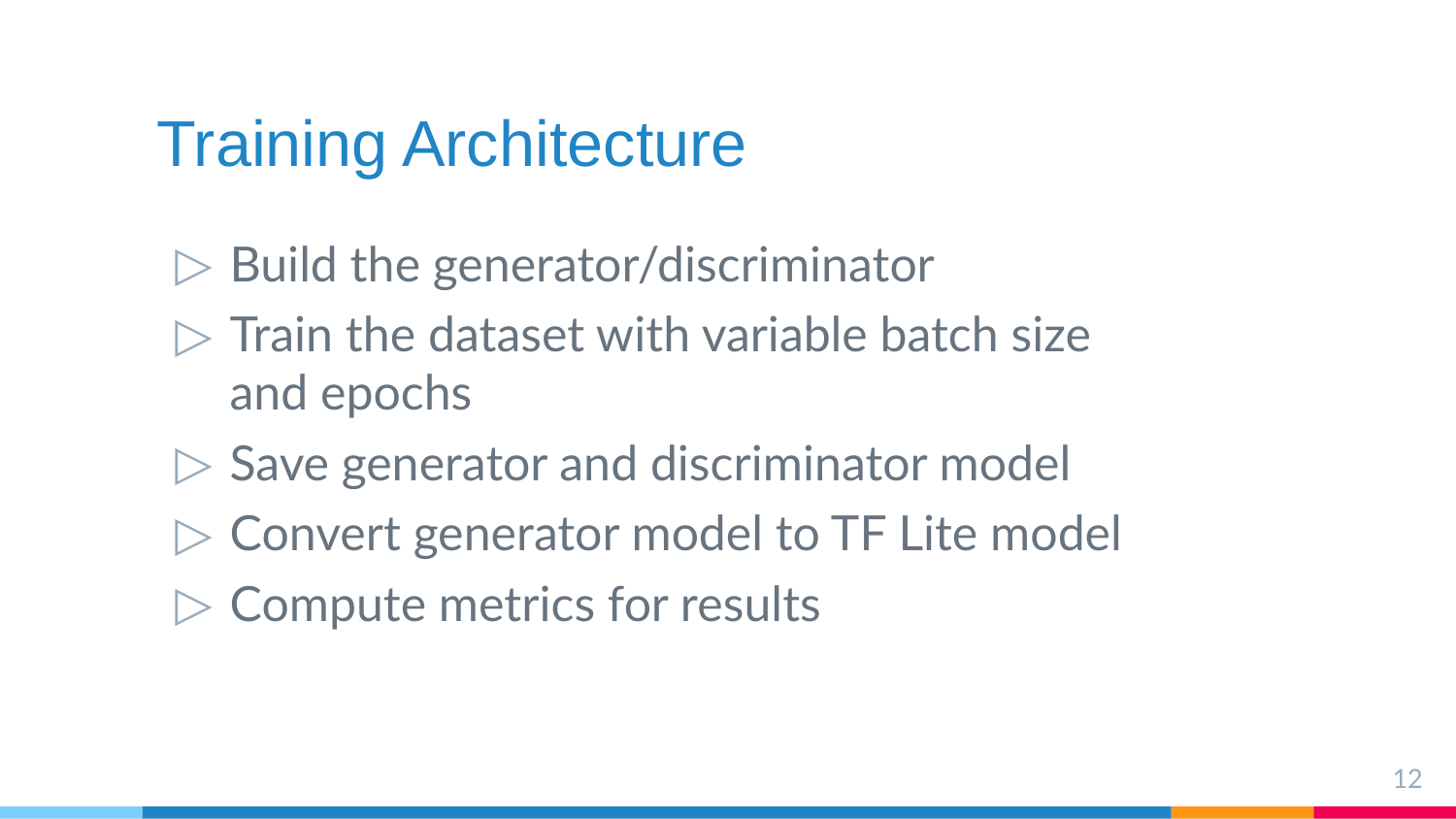

# Training Architecture
Build the generator/discriminator
Train the dataset with variable batch size and epochs
Save generator and discriminator model
Convert generator model to TF Lite model
Compute metrics for results

12